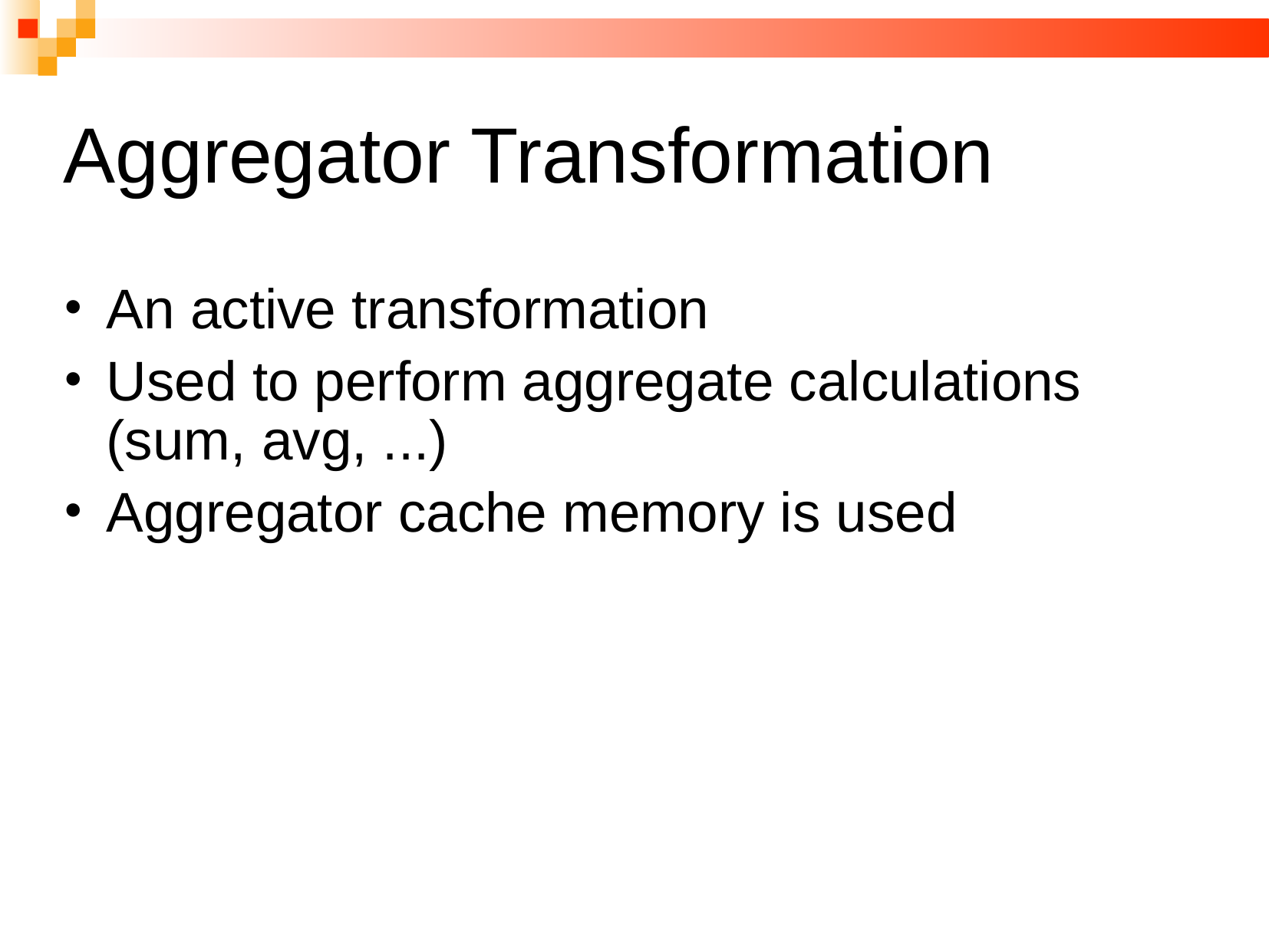

# Aggregator Transformation
An active transformation
Used to perform aggregate calculations (sum, avg, ...)
Aggregator cache memory is used